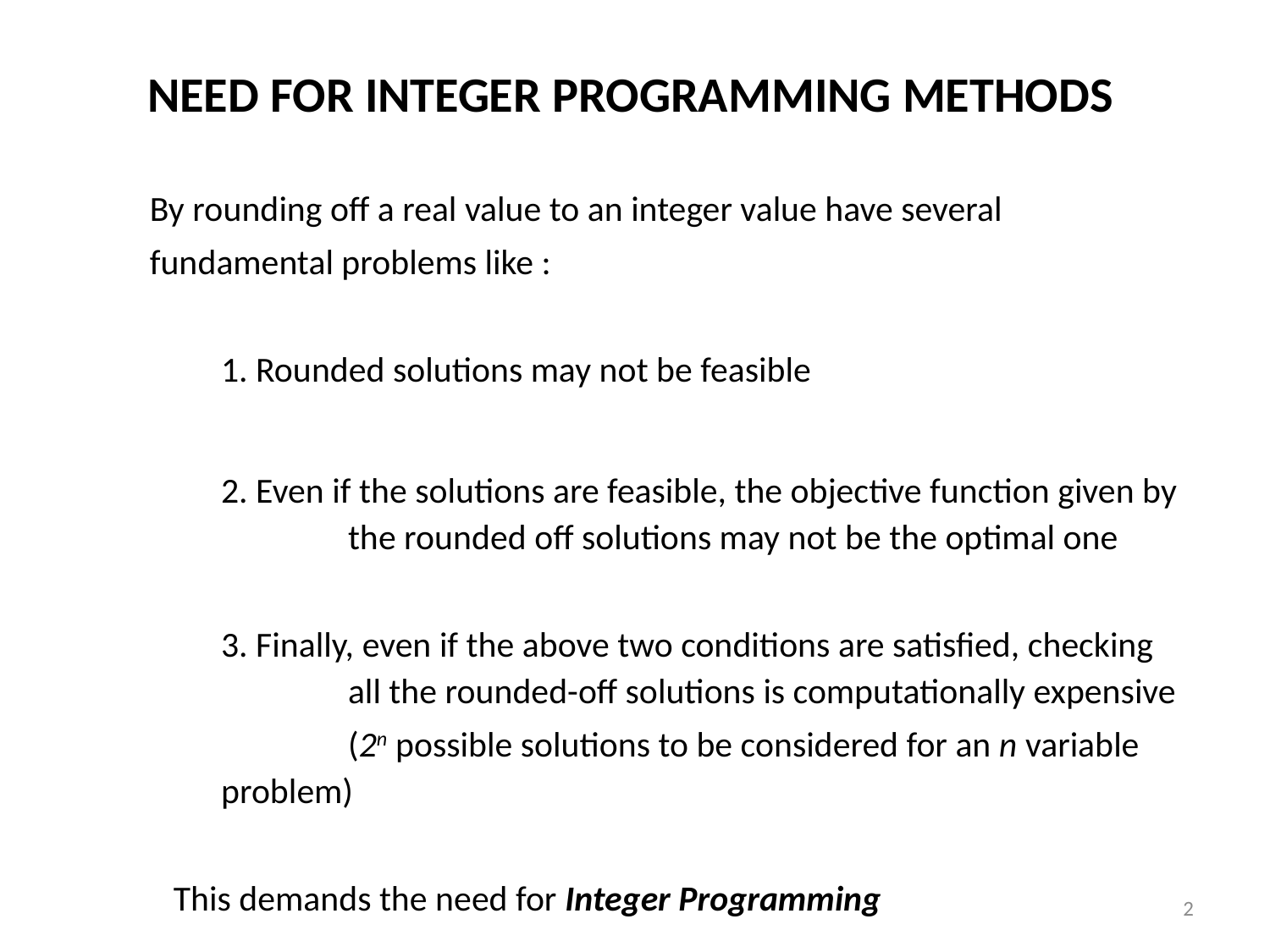

NEED FOR INTEGER PROGRAMMING METHODS
    By rounding off a real value to an integer value have several
    fundamental problems like :

1. Rounded solutions may not be feasible

2. Even if the solutions are feasible, the objective function given by    	the rounded off solutions may not be the optimal one

3. Finally, even if the above two conditions are satisfied, checking 	all the rounded-off solutions is computationally expensive
	(2n possible solutions to be considered for an n variable problem)

 This demands the need for Integer Programming

2